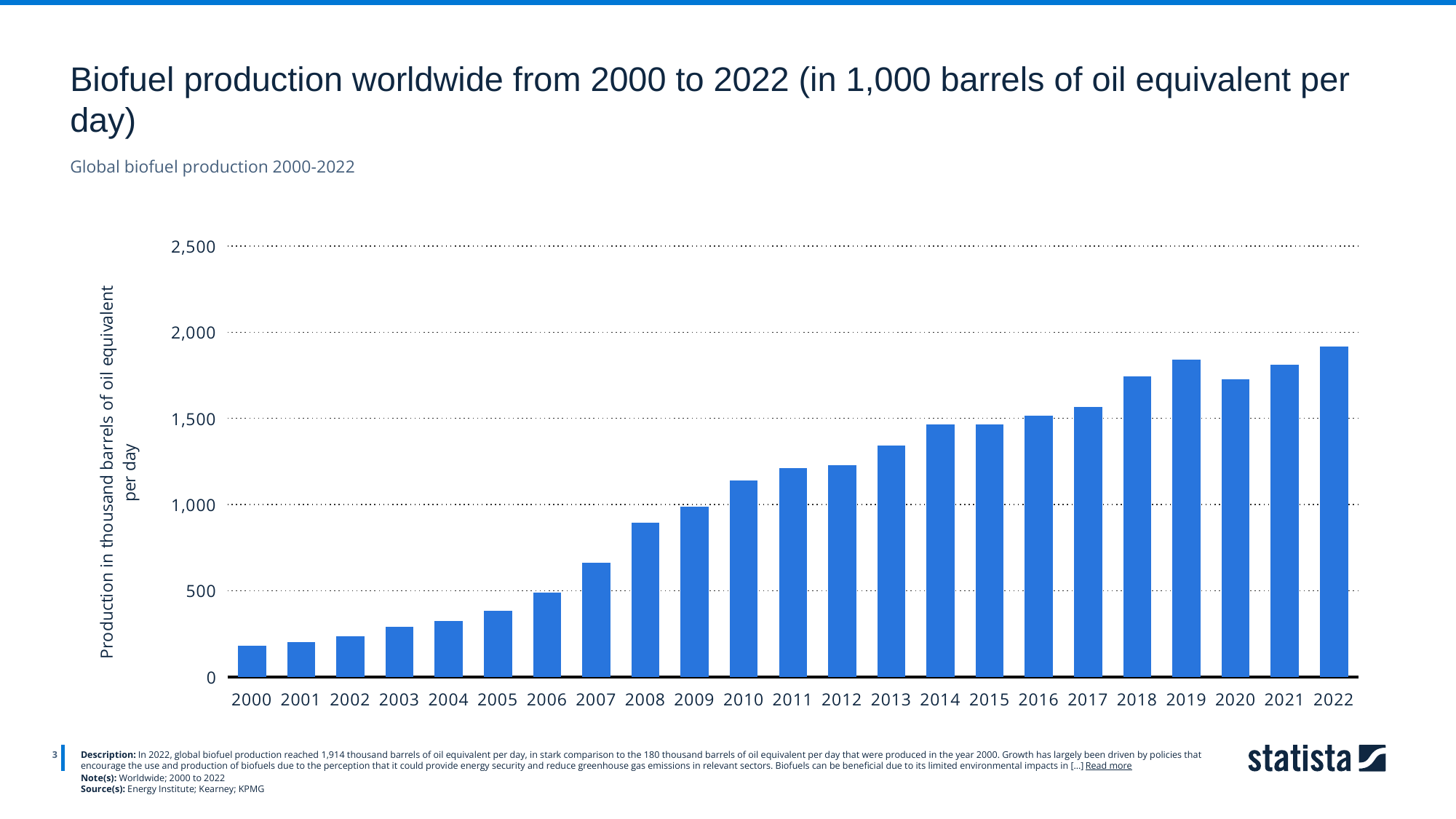

Biofuel production worldwide from 2000 to 2022 (in 1,000 barrels of oil equivalent per day)
Global biofuel production 2000-2022

### Chart

| Category | barrel of oil |
|---|---|
| 2000 | 180.0 |
| 2001 | 198.0 |
| 2002 | 232.0 |
| 2003 | 287.0 |
| 2004 | 323.0 |
| 2005 | 382.0 |
| 2006 | 487.0 |
| 2007 | 661.0 |
| 2008 | 892.0 |
| 2009 | 986.0 |
| 2010 | 1138.0 |
| 2011 | 1210.0 |
| 2012 | 1226.0 |
| 2013 | 1340.0 |
| 2014 | 1462.0 |
| 2015 | 1462.0 |
| 2016 | 1513.0 |
| 2017 | 1565.0 |
| 2018 | 1742.0 |
| 2019 | 1837.0 |
| 2020 | 1723.0 |
| 2021 | 1808.0 |
| 2022 | 1914.0 |
3
Description: In 2022, global biofuel production reached 1,914 thousand barrels of oil equivalent per day, in stark comparison to the 180 thousand barrels of oil equivalent per day that were produced in the year 2000. Growth has largely been driven by policies that encourage the use and production of biofuels due to the perception that it could provide energy security and reduce greenhouse gas emissions in relevant sectors. Biofuels can be beneficial due to its limited environmental impacts in [...] Read more
Note(s): Worldwide; 2000 to 2022
Source(s): Energy Institute; Kearney; KPMG